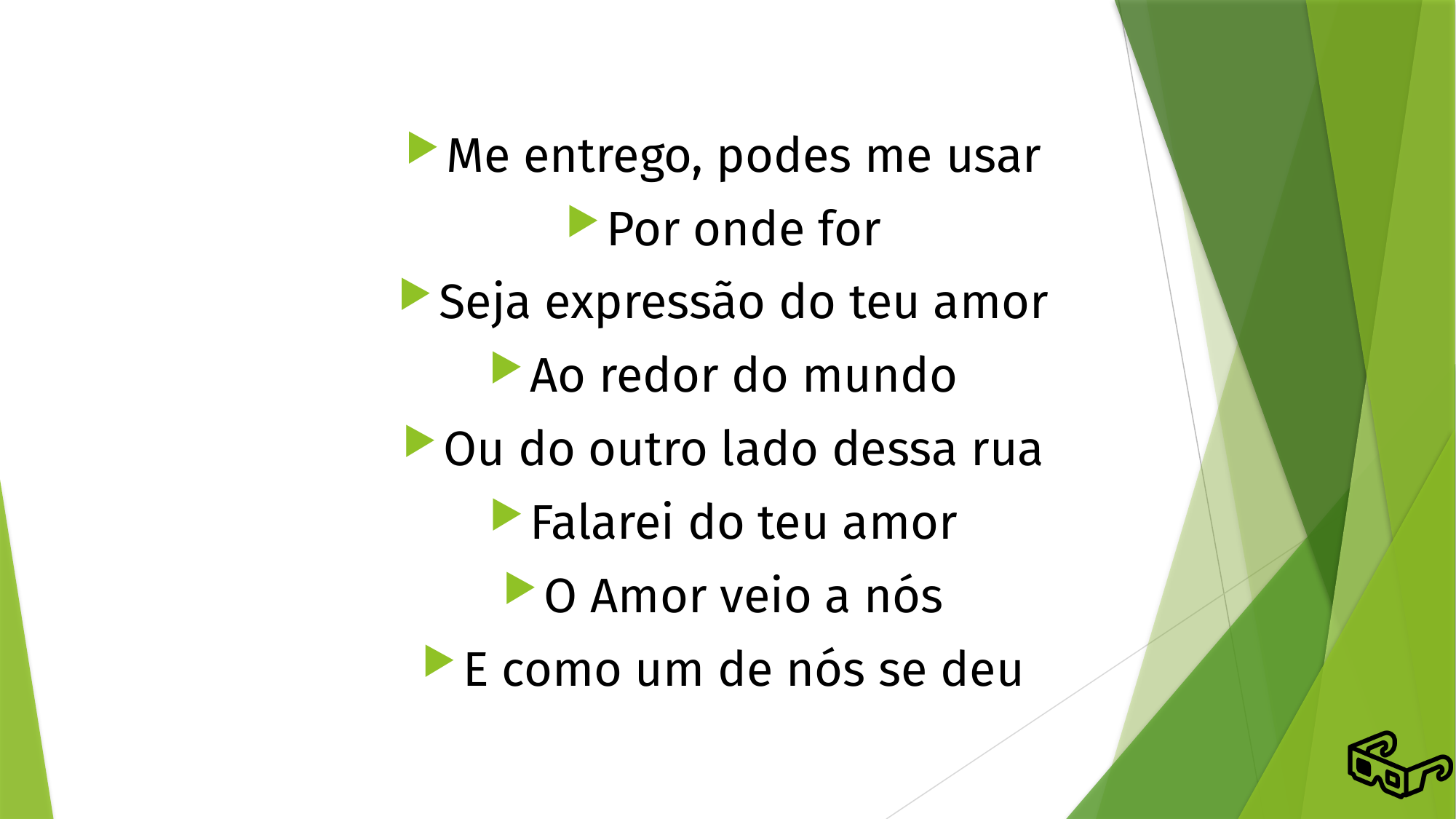

# Me entrego, podes me usar
Por onde for
Seja expressão do teu amor
Ao redor do mundo
Ou do outro lado dessa rua
Falarei do teu amor
O Amor veio a nós
E como um de nós se deu